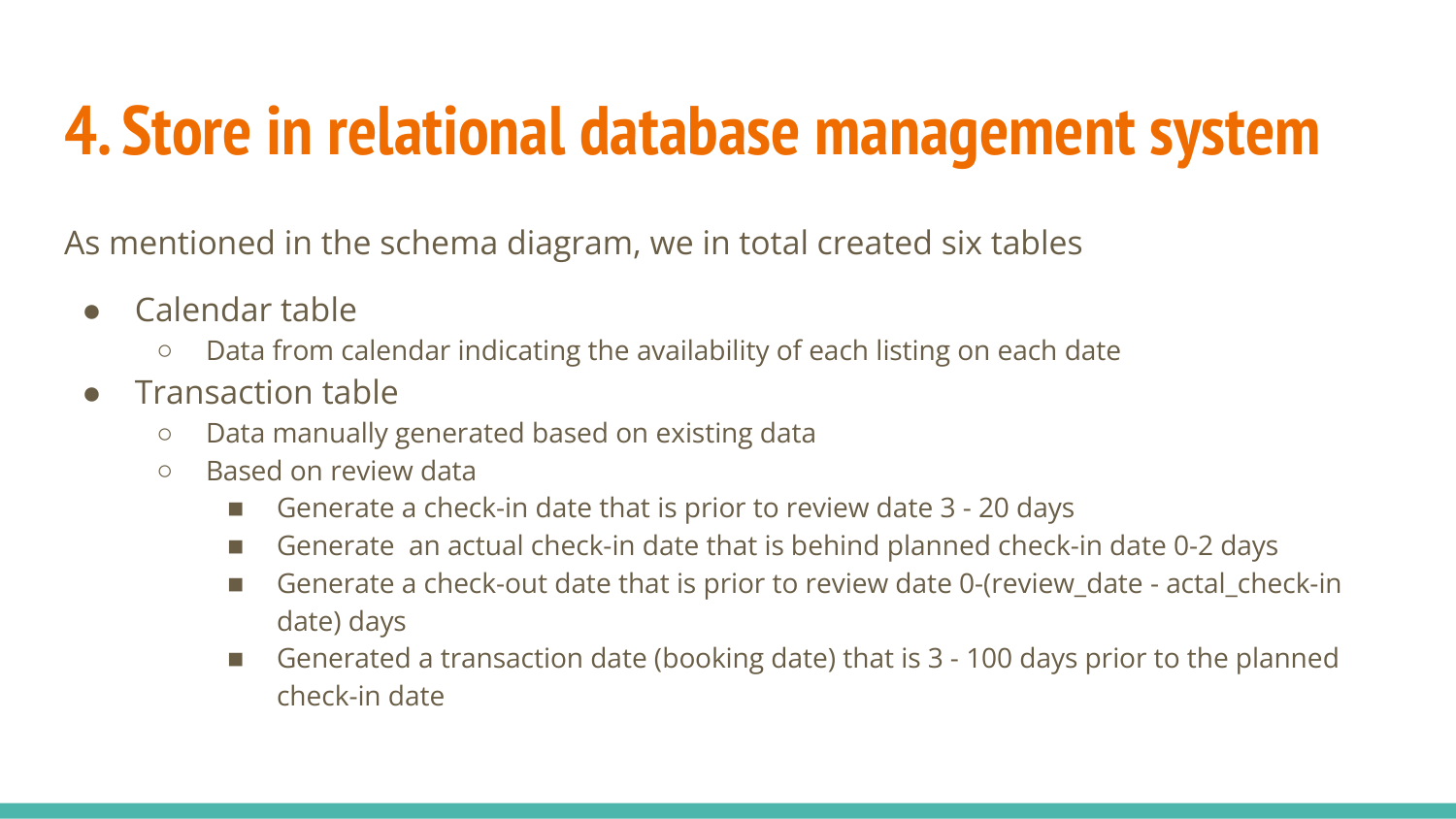

# 4. Store in relational database management system
As mentioned in the schema diagram, we in total created six tables
Calendar table
Data from calendar indicating the availability of each listing on each date
Transaction table
Data manually generated based on existing data
Based on review data
Generate a check-in date that is prior to review date 3 - 20 days
Generate  an actual check-in date that is behind planned check-in date 0-2 days
Generate a check-out date that is prior to review date 0-(review_date - actal_check-in date) days
Generated a transaction date (booking date) that is 3 - 100 days prior to the planned check-in date